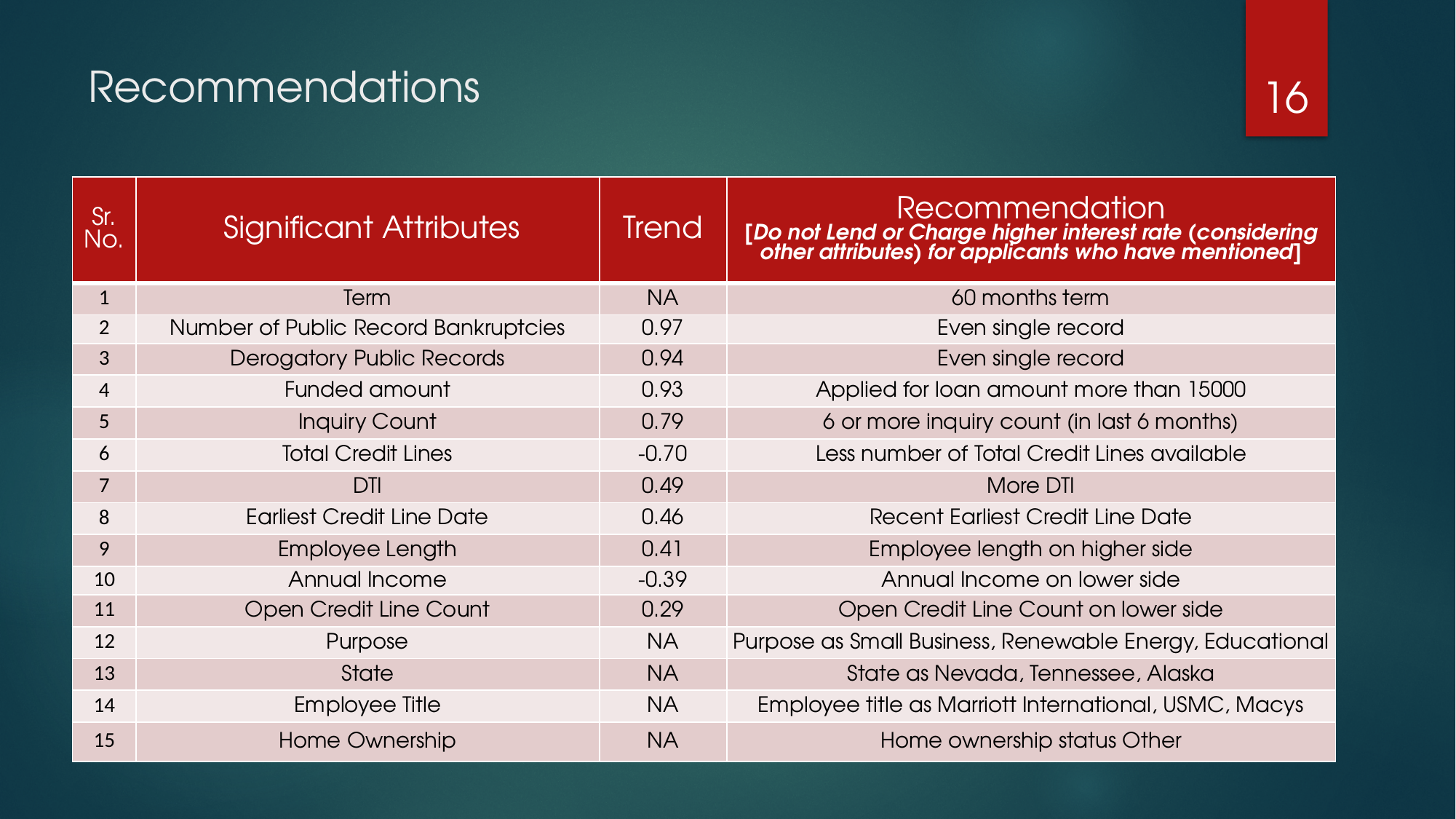

16
# Recommendations
| Sr. No. | Significant Attributes | Trend | Recommendation [Do not Lend or Charge higher interest rate (considering other attributes) for applicants who have mentioned] |
| --- | --- | --- | --- |
| 1 | Term | NA | 60 months term |
| 2 | Number of Public Record Bankruptcies | 0.97 | Even single record |
| 3 | Derogatory Public Records | 0.94 | Even single record |
| 4 | Funded amount | 0.93 | Applied for loan amount more than 15000 |
| 5 | Inquiry Count | 0.79 | 6 or more inquiry count (in last 6 months) |
| 6 | Total Credit Lines | -0.70 | Less number of Total Credit Lines available |
| 7 | DTI | 0.49 | More DTI |
| 8 | Earliest Credit Line Date | 0.46 | Recent Earliest Credit Line Date |
| 9 | Employee Length | 0.41 | Employee length on higher side |
| 10 | Annual Income | -0.39 | Annual Income on lower side |
| 11 | Open Credit Line Count | 0.29 | Open Credit Line Count on lower side |
| 12 | Purpose | NA | Purpose as Small Business, Renewable Energy, Educational |
| 13 | State | NA | State as Nevada, Tennessee, Alaska |
| 14 | Employee Title | NA | Employee title as Marriott International, USMC, Macys |
| 15 | Home Ownership | NA | Home ownership status Other |